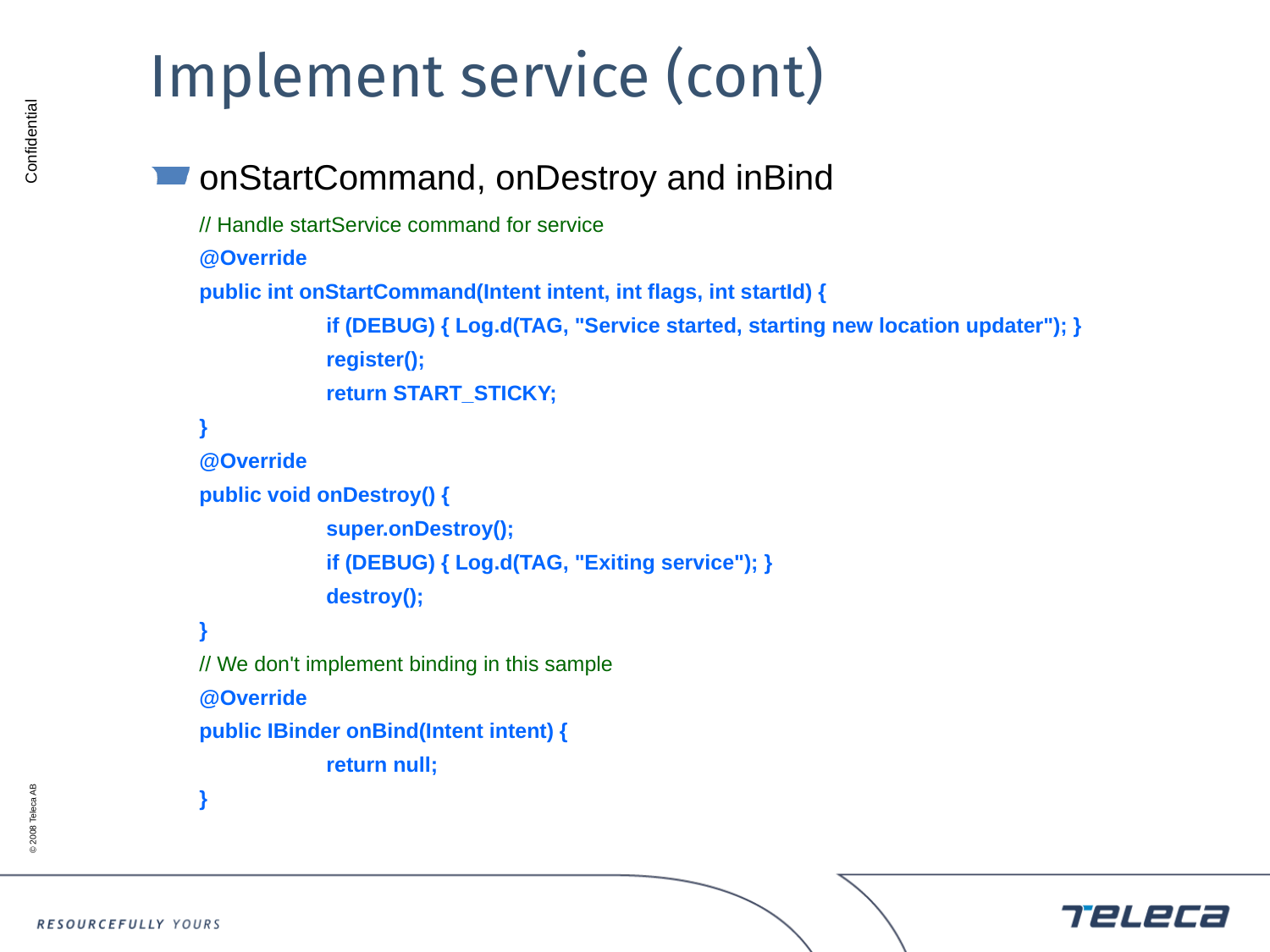

# Implement service (cont)
onStartCommand, onDestroy and inBind
	// Handle startService command for service
	@Override
	public int onStartCommand(Intent intent, int flags, int startId) {
		if (DEBUG) { Log.d(TAG, "Service started, starting new location updater"); }
		register();
		return START_STICKY;
	}
	@Override
	public void onDestroy() {
        		super.onDestroy();
		if (DEBUG) { Log.d(TAG, "Exiting service"); }
		destroy();
	}
	// We don't implement binding in this sample
	@Override
	public IBinder onBind(Intent intent) {
		return null;
	}